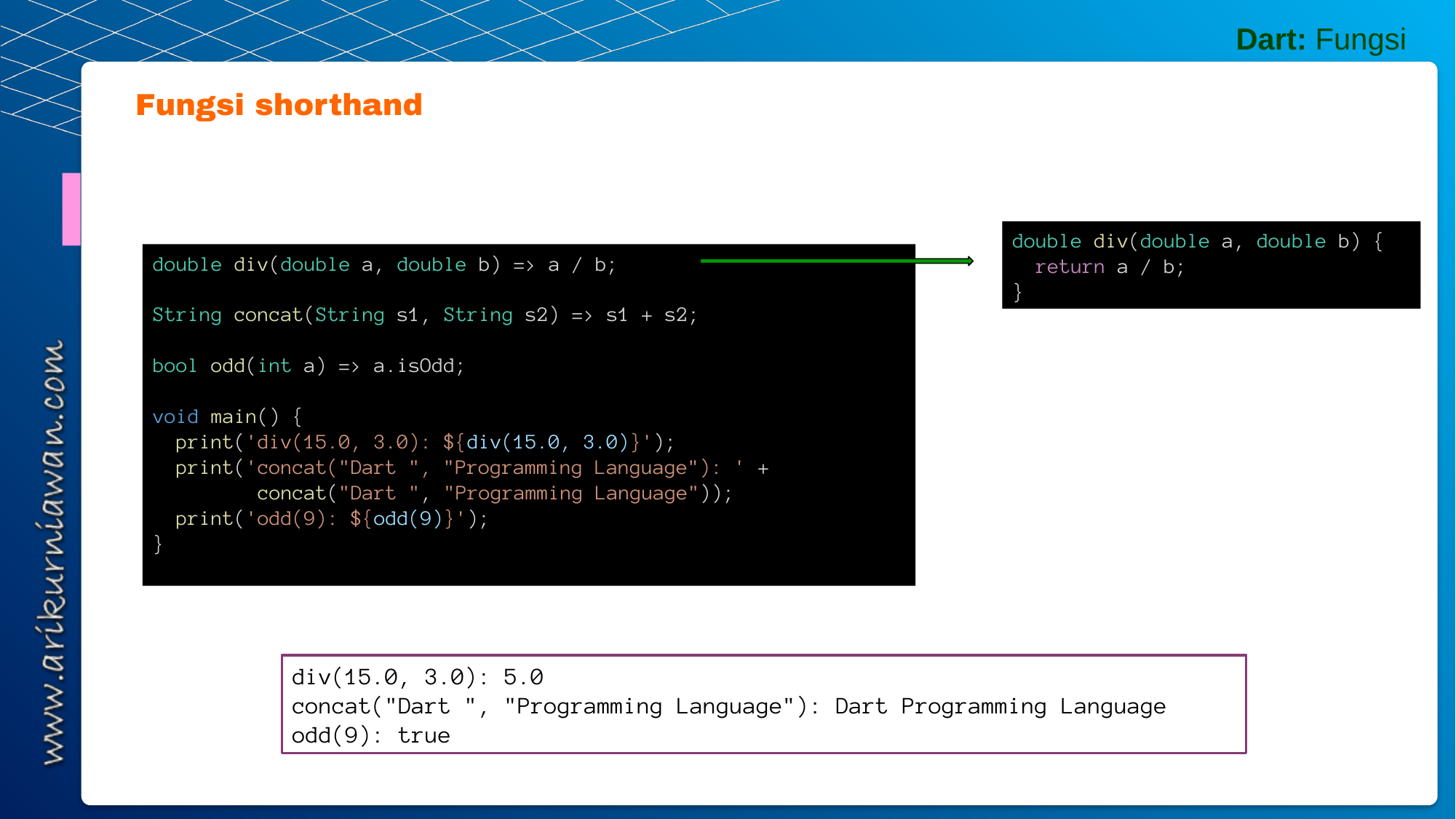

Dart: Fungsi
Fungsi shorthand
double div(double a, double b) {
  return a / b;
}
double div(double a, double b) => a / b;
String concat(String s1, String s2) => s1 + s2;
bool odd(int a) => a.isOdd;
void main() {
  print('div(15.0, 3.0): ${div(15.0, 3.0)}');
  print('concat("Dart ", "Programming Language"): ' +
         concat("Dart ", "Programming Language"));
  print('odd(9): ${odd(9)}');
}

div(15.0, 3.0): 5.0
concat("Dart ", "Programming Language"): Dart Programming Language
odd(9): true